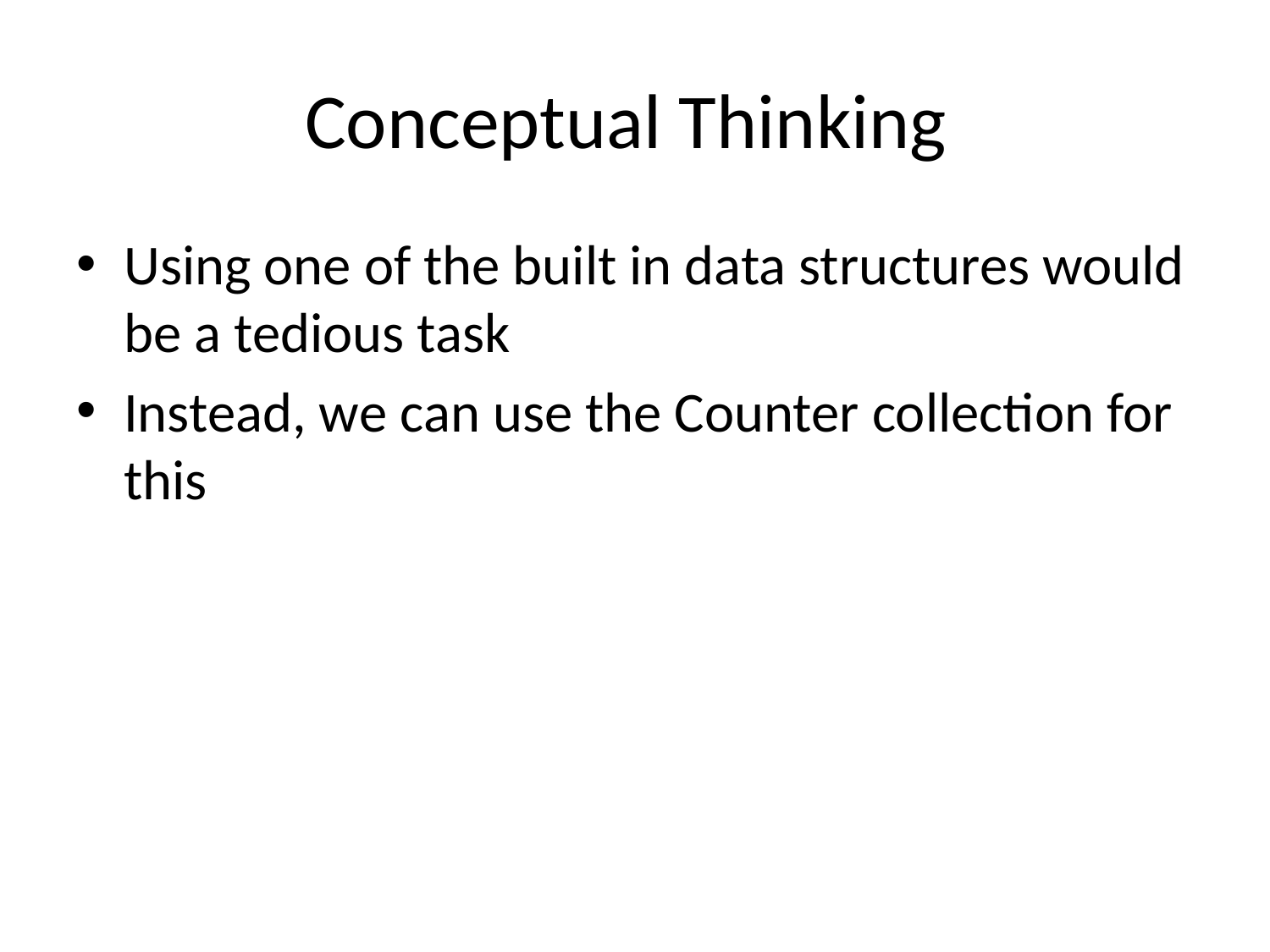

# Conceptual Thinking
Using one of the built in data structures would be a tedious task
Instead, we can use the Counter collection for this